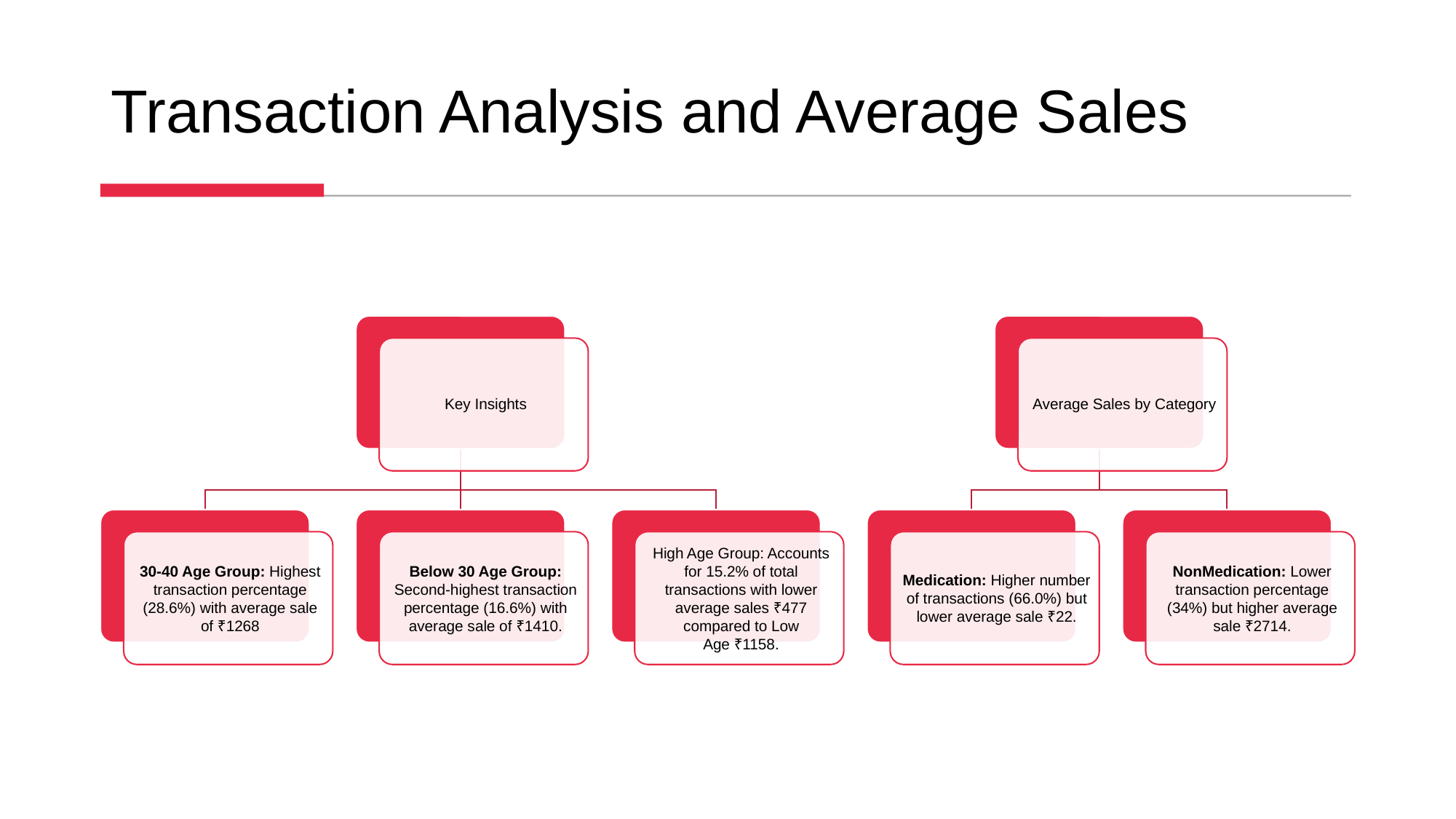

# Transaction Analysis and Average Sales

Key Insights
30-40 Age Group: Highest transaction percentage (28.6%) with average sale of ₹1268
Below 30 Age Group: Second-highest transaction percentage (16.6%) with average sale of ₹1410.
High Age Group: Accounts for 15.2% of total transactions with lower average sales ₹477 compared to Low Age ₹1158.
Average Sales by Category
Medication: Higher number of transactions (66.0%) but lower average sale ₹22.
NonMedication: Lower transaction percentage (34%) but higher average sale ₹2714.